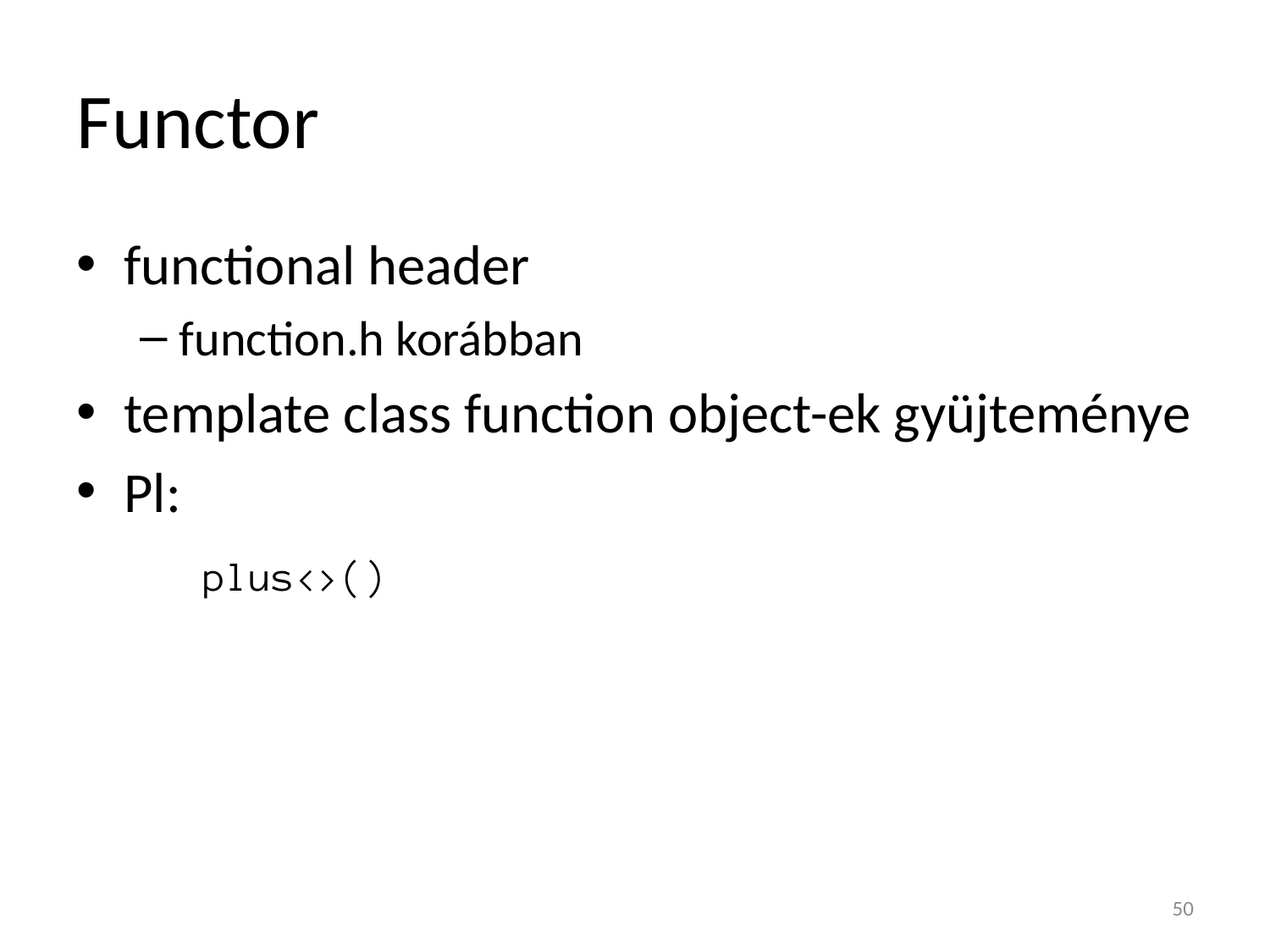

# Functor
functional header
function.h korábban
template class function object-ek gyüjteménye
Pl:
	plus<>()

50